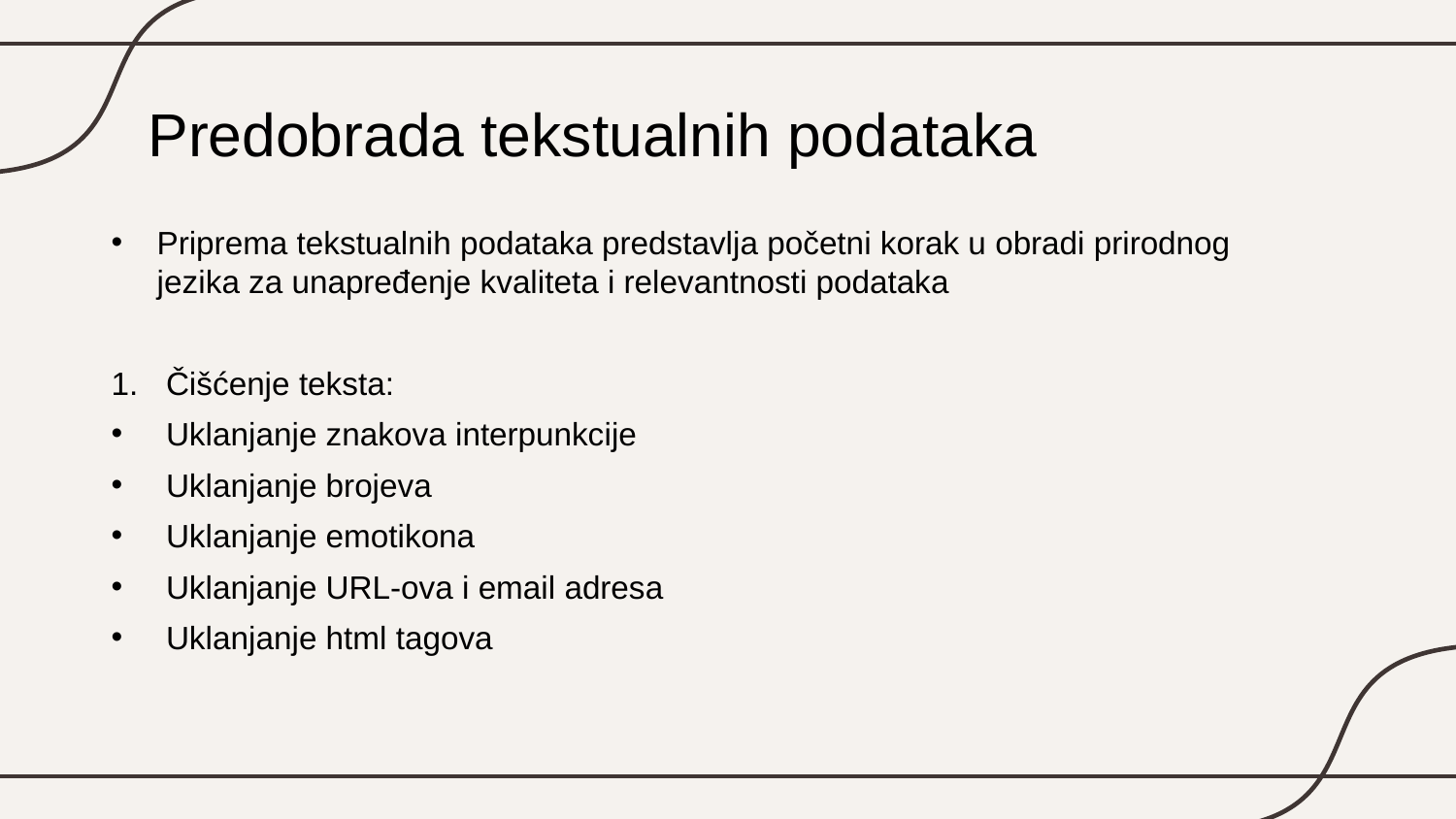

# Predobrada tekstualnih podataka
Priprema tekstualnih podataka predstavlja početni korak u obradi prirodnog jezika za unapređenje kvaliteta i relevantnosti podataka

Čišćenje teksta:
Uklanjanje znakova interpunkcije
Uklanjanje brojeva
Uklanjanje emotikona
Uklanjanje URL-ova i email adresa
Uklanjanje html tagova